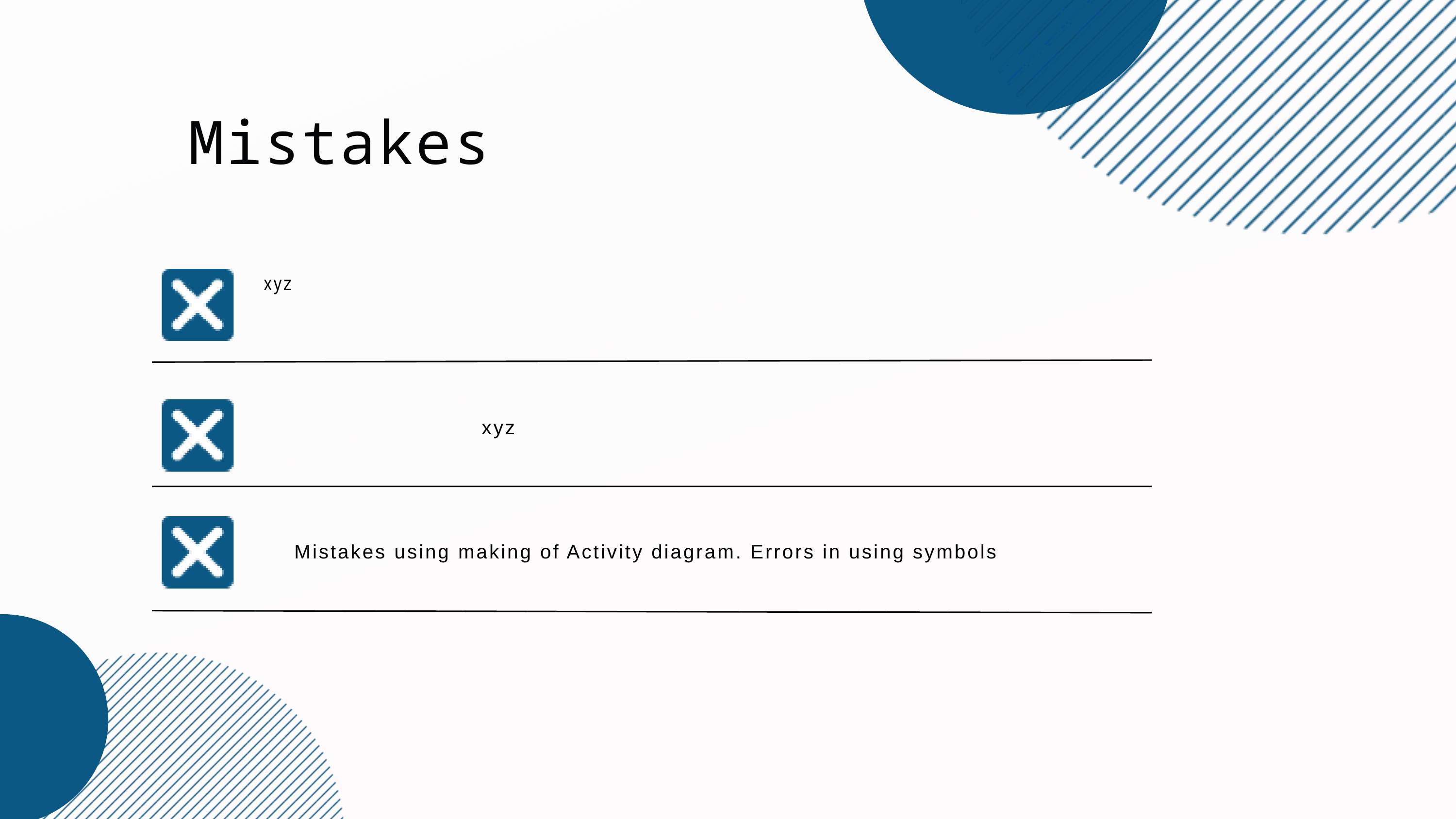

Mistakes
xyz

xyz

Mistakes using making of Activity diagram. Errors in using symbols